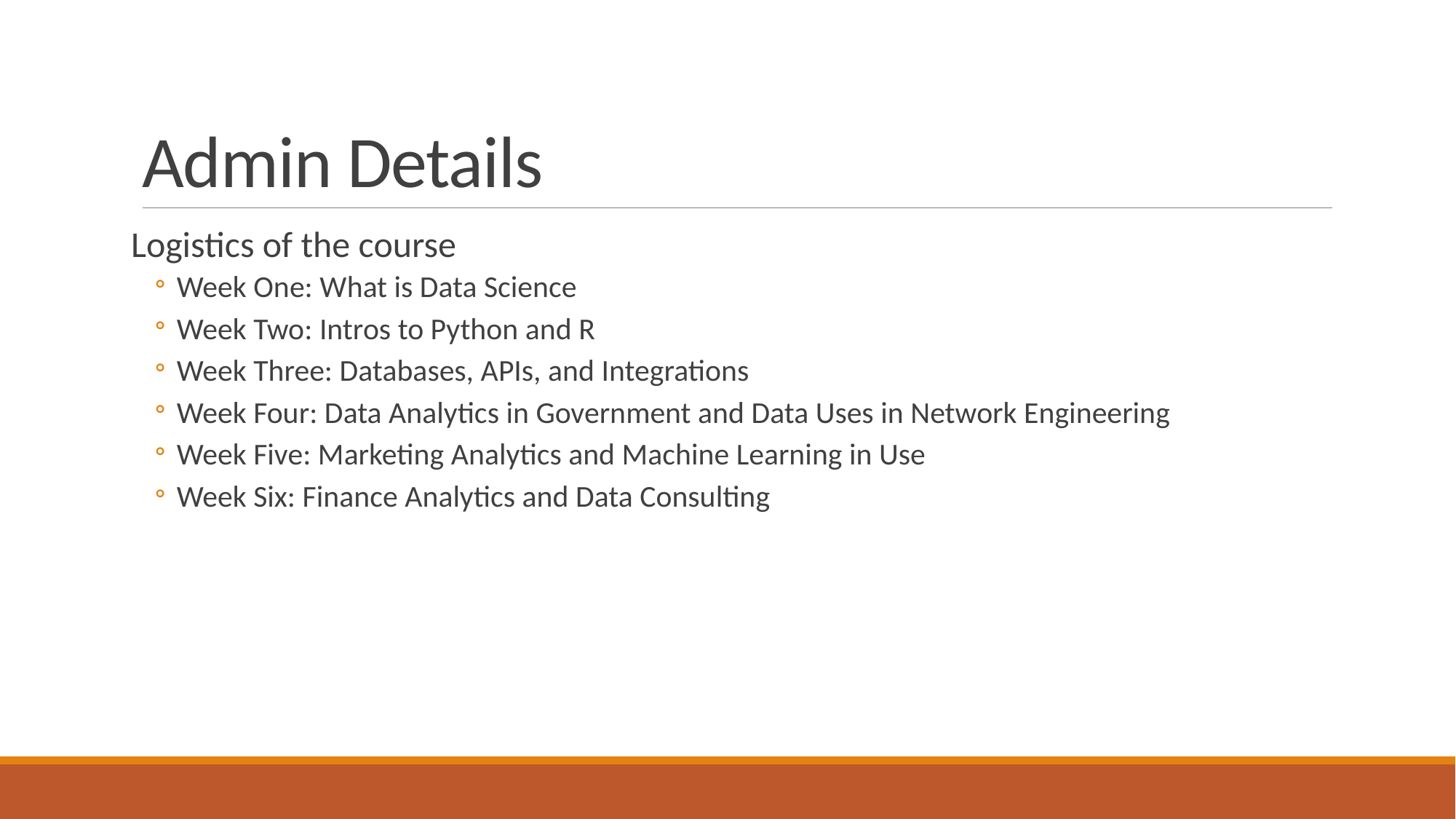

# Admin Details
Logistics of the course
Week One: What is Data Science
Week Two: Intros to Python and R
Week Three: Databases, APIs, and Integrations
Week Four: Data Analytics in Government and Data Uses in Network Engineering
Week Five: Marketing Analytics and Machine Learning in Use
Week Six: Finance Analytics and Data Consulting